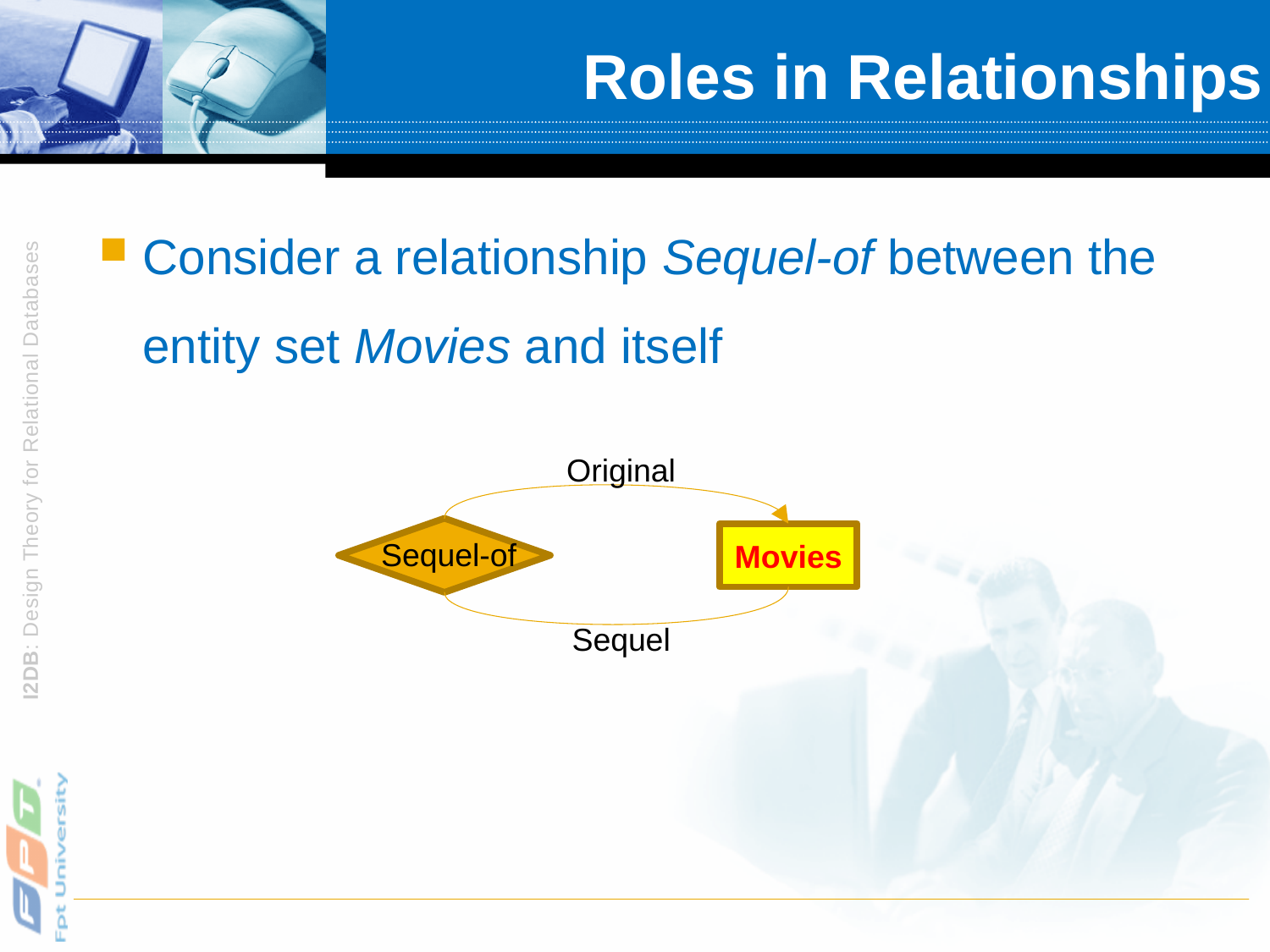

# Roles in Relationships
Consider a relationship Sequel-of between the entity set Movies and itself
Original

Sequel-of
Movies
Sequel